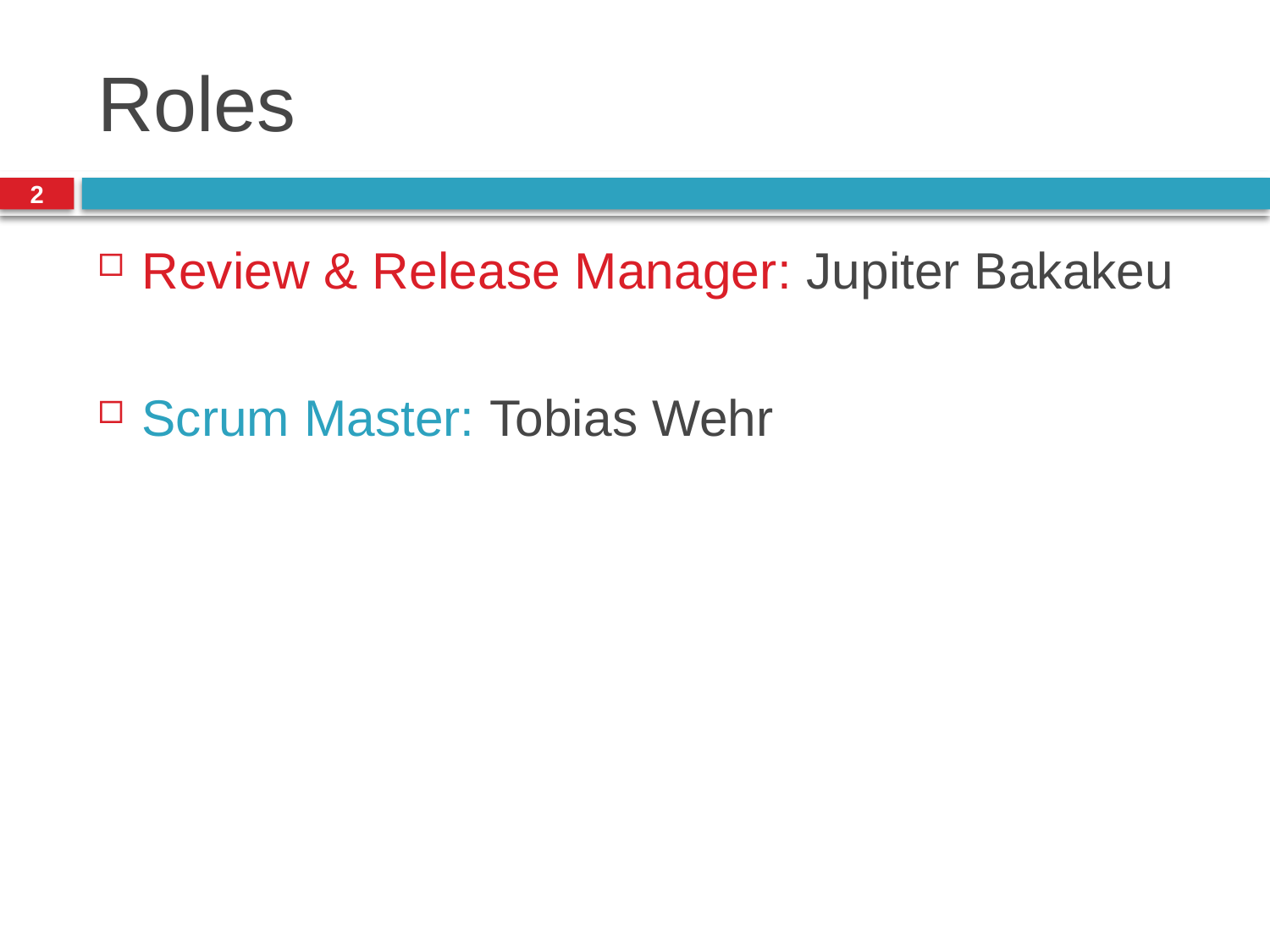

# Roles
2
Review & Release Manager: Jupiter Bakakeu

Scrum Master: Tobias Wehr